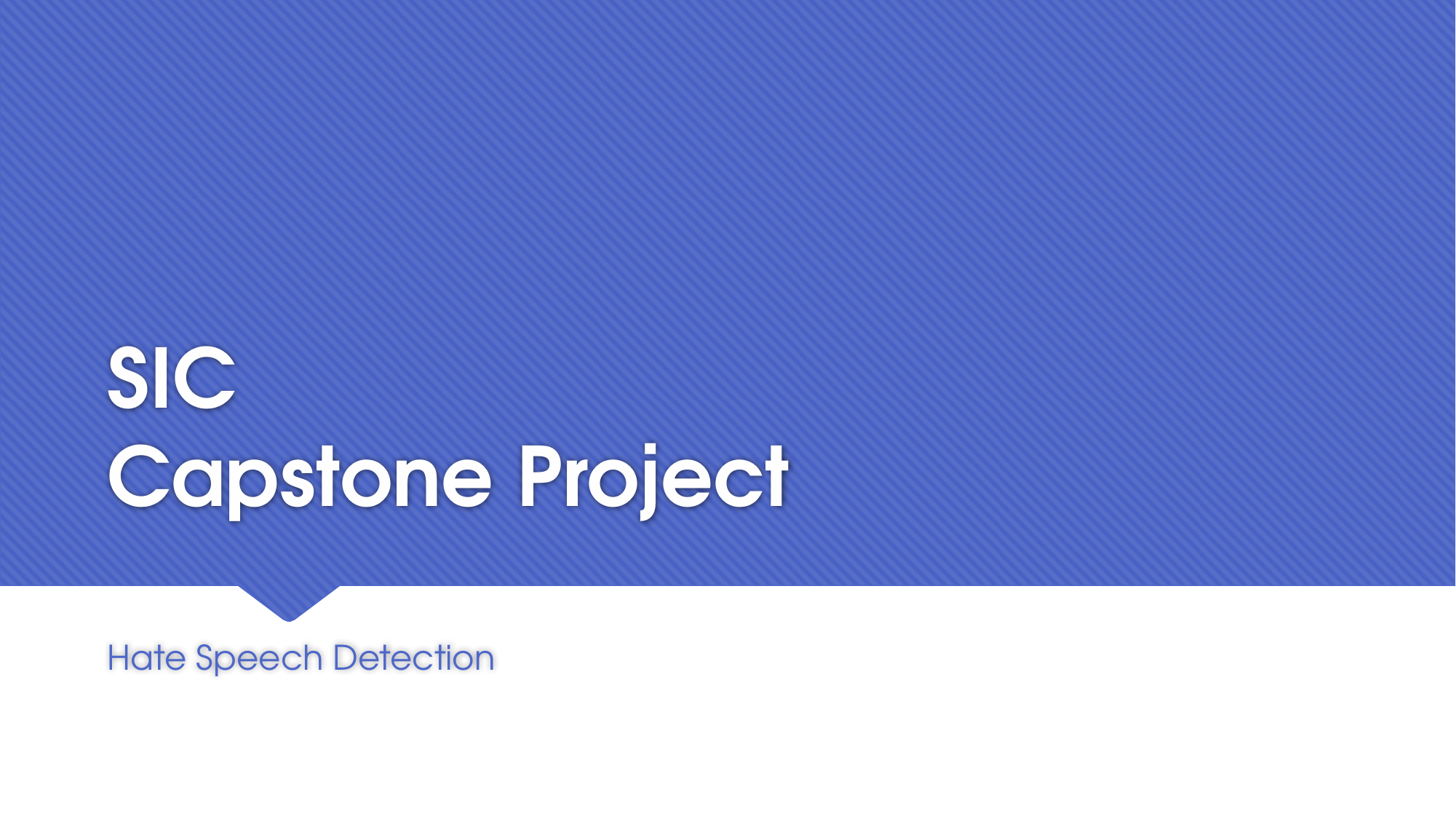

# SIC Capstone Project
Hate Speech Detection